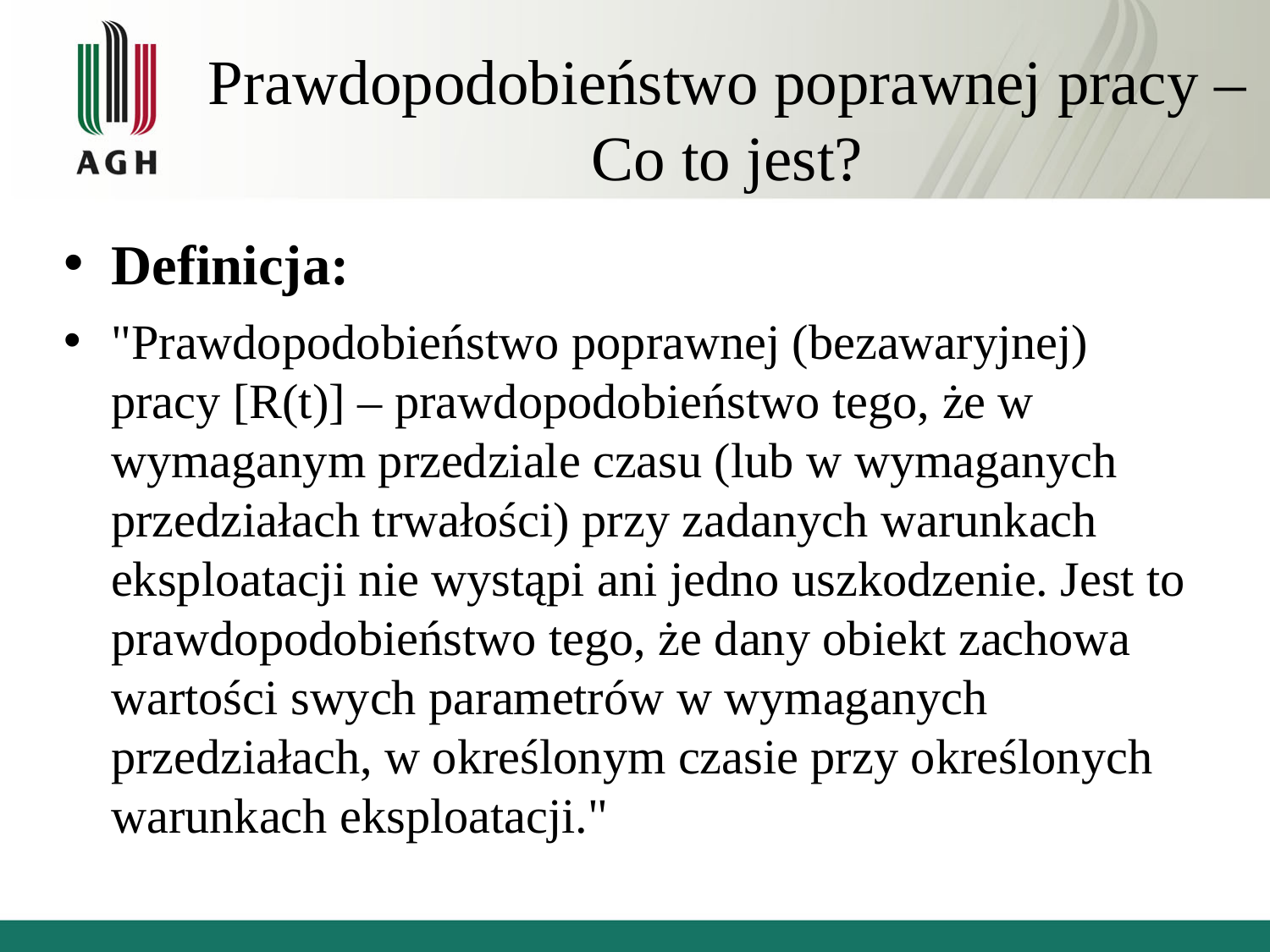

Prawdopodobieństwo poprawnej pracy – Co to jest?
# Definicja:
"Prawdopodobieństwo poprawnej (bezawaryjnej) pracy [R(t)] – prawdopodobieństwo tego, że w wymaganym przedziale czasu (lub w wymaganych przedziałach trwałości) przy zadanych warunkach eksploatacji nie wystąpi ani jedno uszkodzenie. Jest to prawdopodobieństwo tego, że dany obiekt zachowa wartości swych parametrów w wymaganych przedziałach, w określonym czasie przy określonych warunkach eksploatacji."